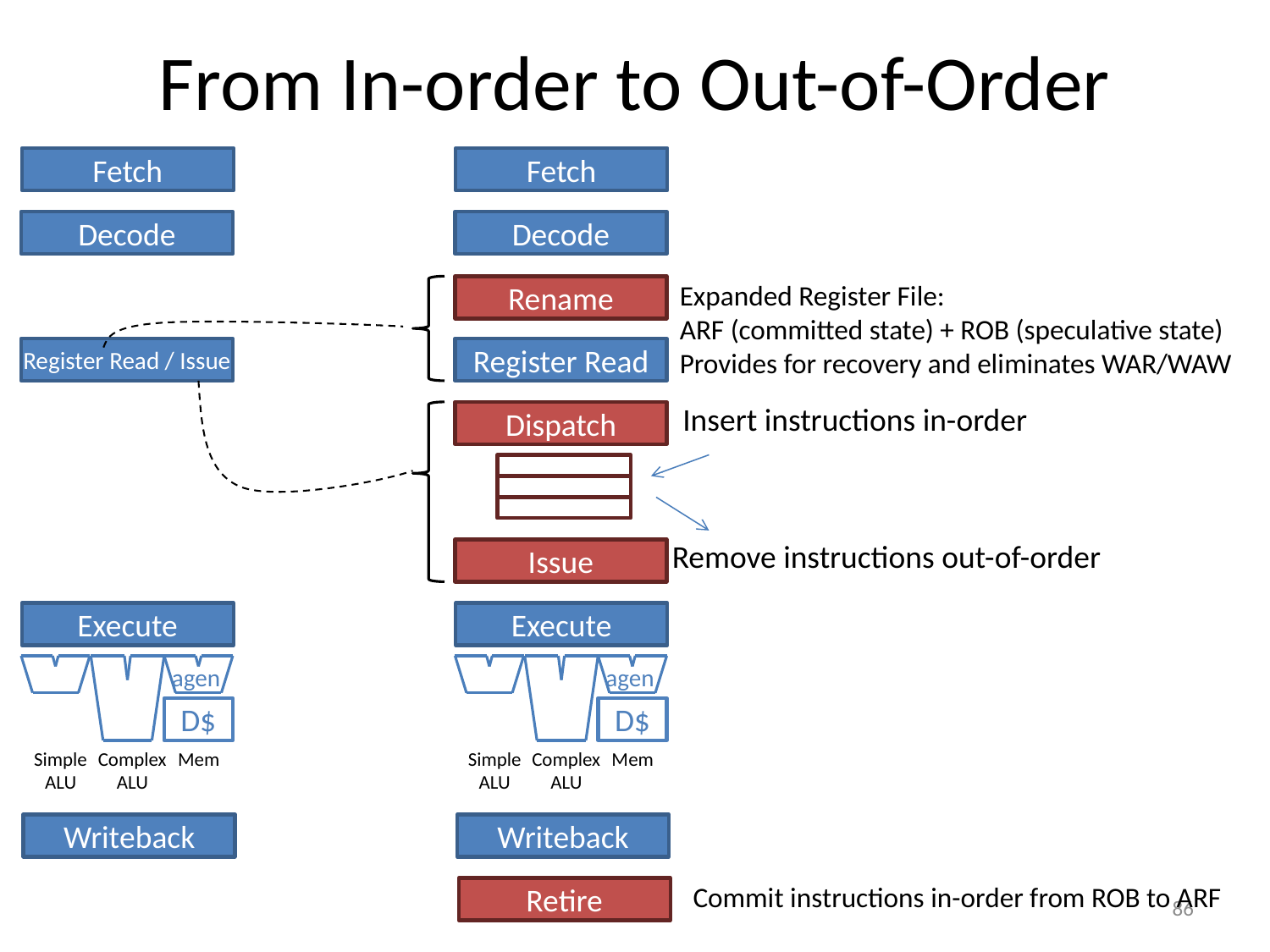

# From In-order to Out-of-Order
Fetch
Fetch
Decode
Decode
Expanded Register File:
ARF (committed state) + ROB (speculative state)
Provides for recovery and eliminates WAR/WAW

Rename

Register Read / Issue
Register Read

Insert instructions in-order

Dispatch

Remove instructions out-of-order
Issue
Execute
Execute
agen
agen
D$
D$
Simple
ALU
Complex
ALU
Mem
Simple
ALU
Complex
ALU
Mem
Writeback
Writeback
Commit instructions in-order from ROB to ARF
Retire
86